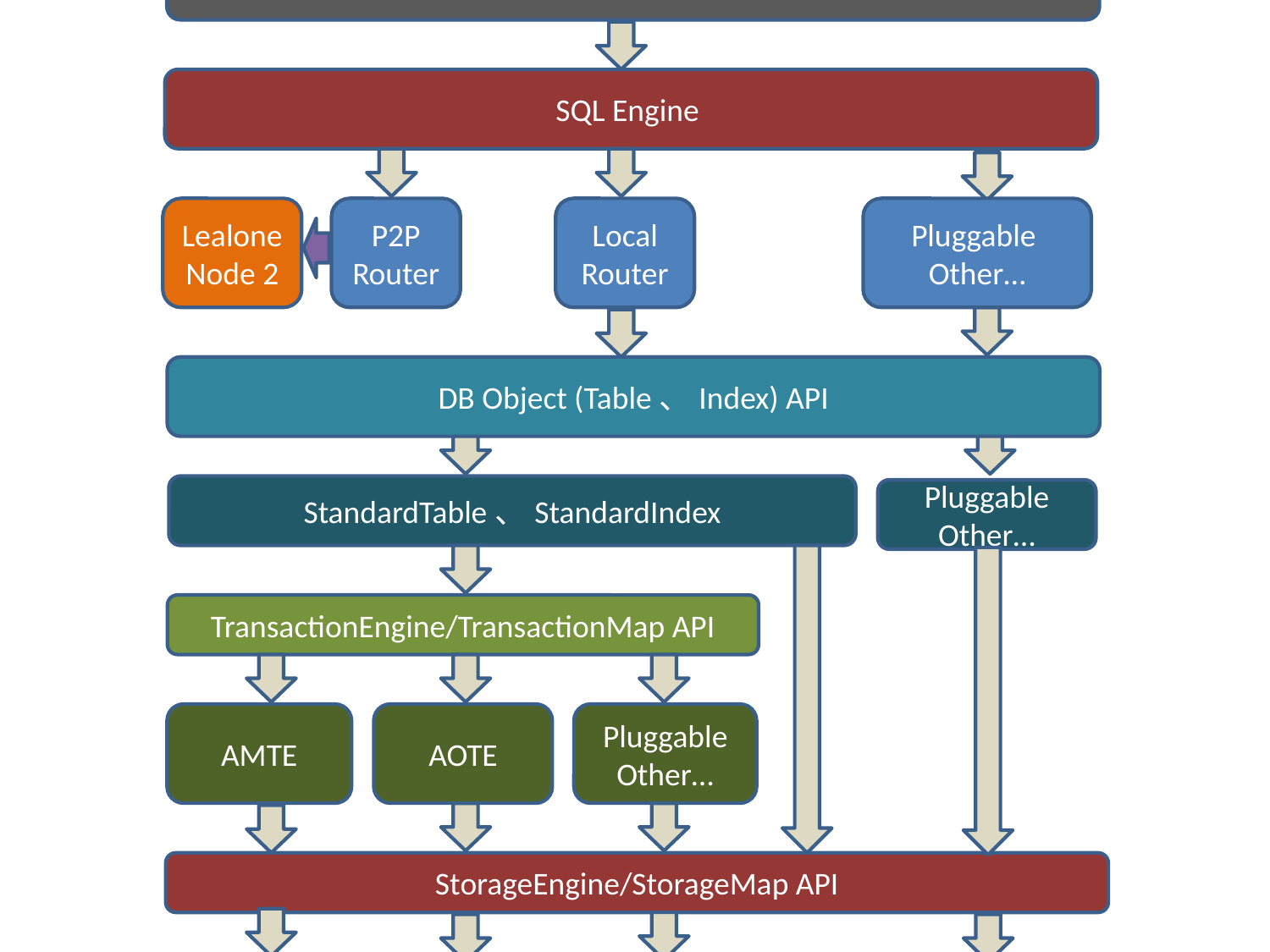

Client  1

Client  2

TCP Server/ Protocol

SQL Engine

Lealone Node 2
P2P Router
Local Router
Pluggable
Other…

DB Object (Table、Index) API

StandardTable、StandardIndex
Pluggable Other…

TransactionEngine/TransactionMap API

AMTE
AOTE

Pluggable Other…

StorageEngine/StorageMap API

RocksDB
AOSE
WiredTiger
Pluggable Other…